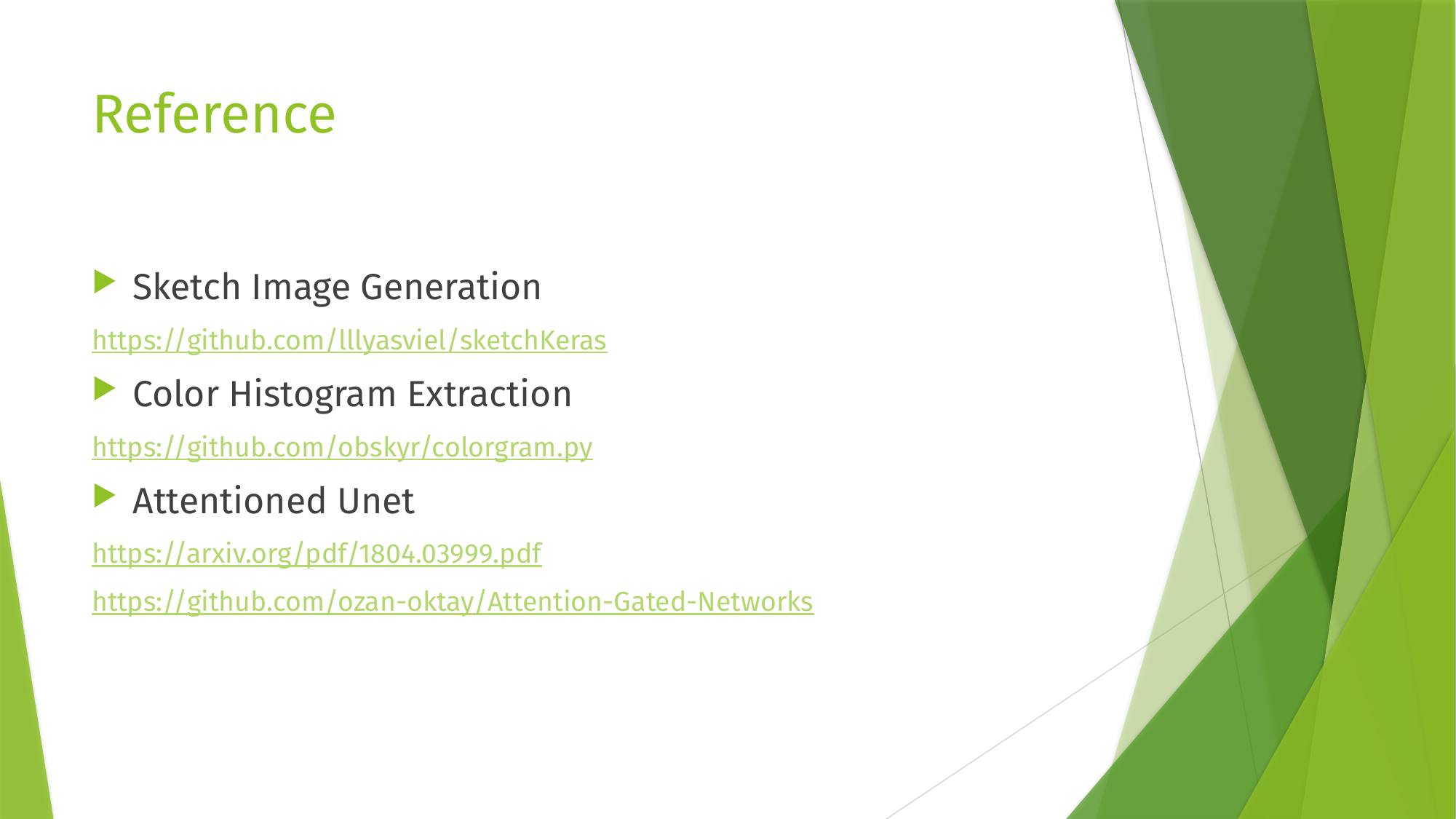

# Reference
Sketch Image Generation
https://github.com/lllyasviel/sketchKeras
Color Histogram Extraction
https://github.com/obskyr/colorgram.py
Attentioned Unet
https://arxiv.org/pdf/1804.03999.pdf
https://github.com/ozan-oktay/Attention-Gated-Networks